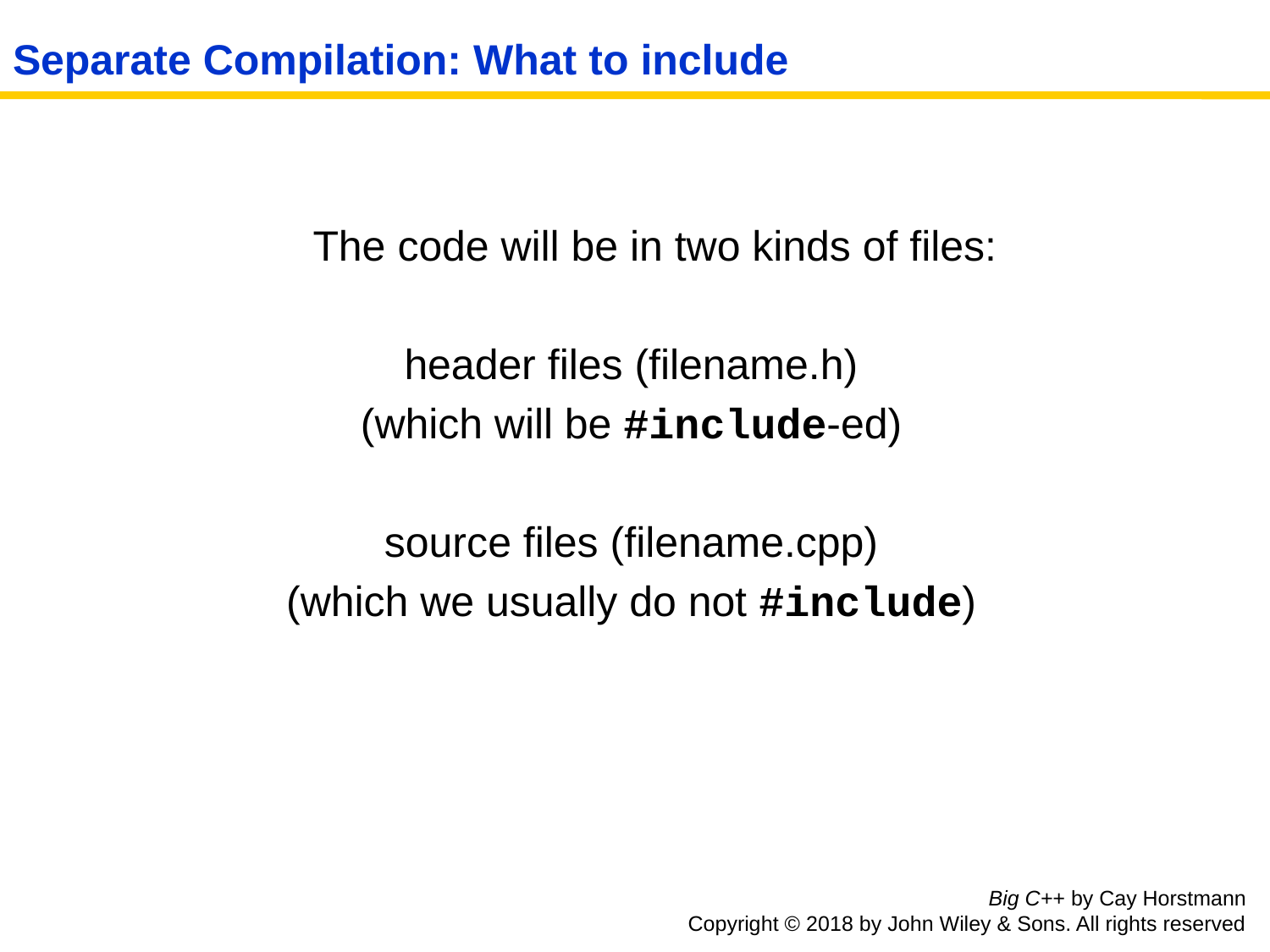

# Separate Compilation: What to include

 	The code will be in two kinds of files:

header files (filename.h)
(which will be #include-ed)

source files (filename.cpp)
(which we usually do not #include)
Big C++ by Cay Horstmann
Copyright © 2018 by John Wiley & Sons. All rights reserved